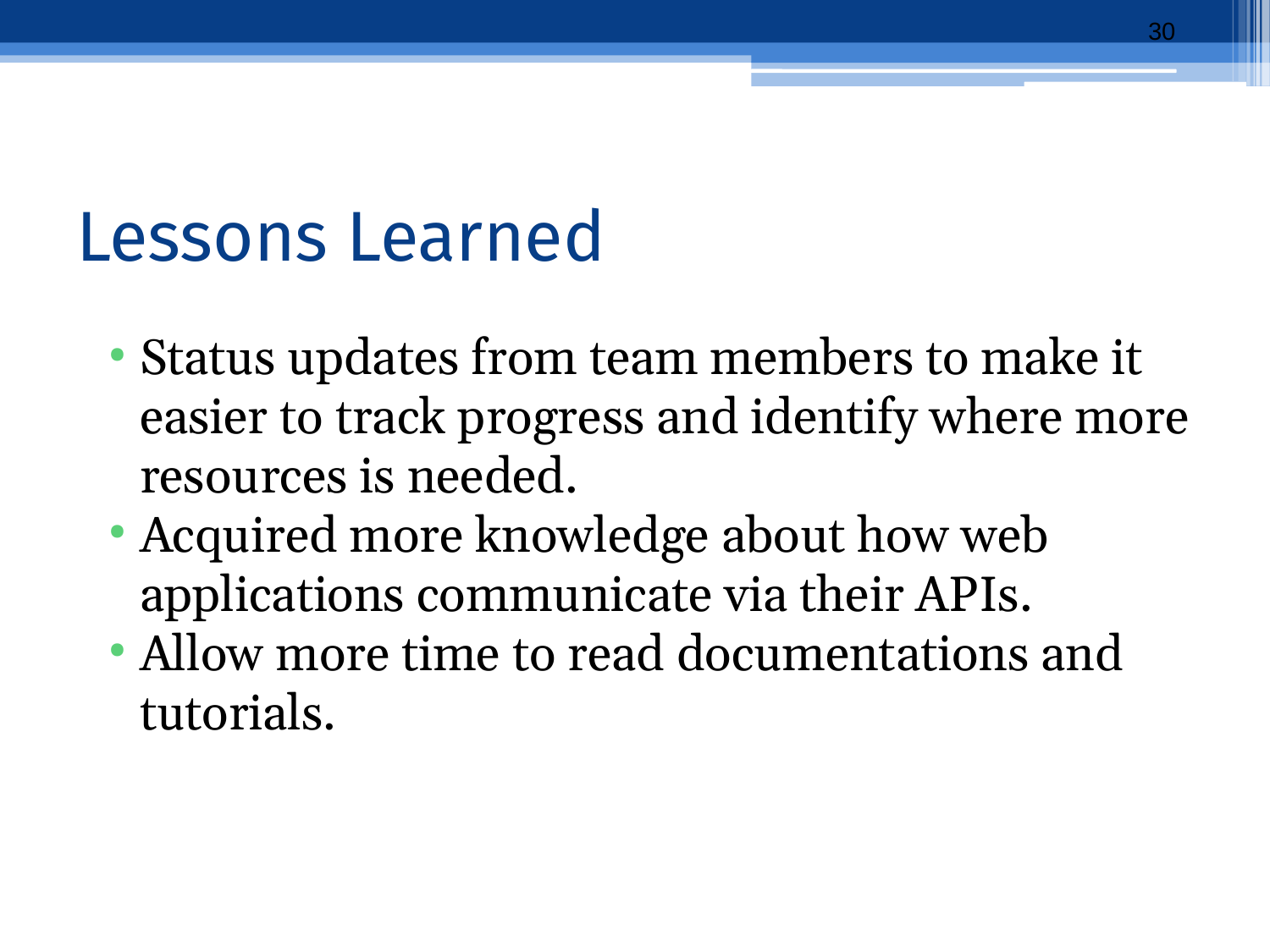

30
# Lessons Learned
Status updates from team members to make it easier to track progress and identify where more resources is needed.
Acquired more knowledge about how web applications communicate via their APIs.
Allow more time to read documentations and tutorials.